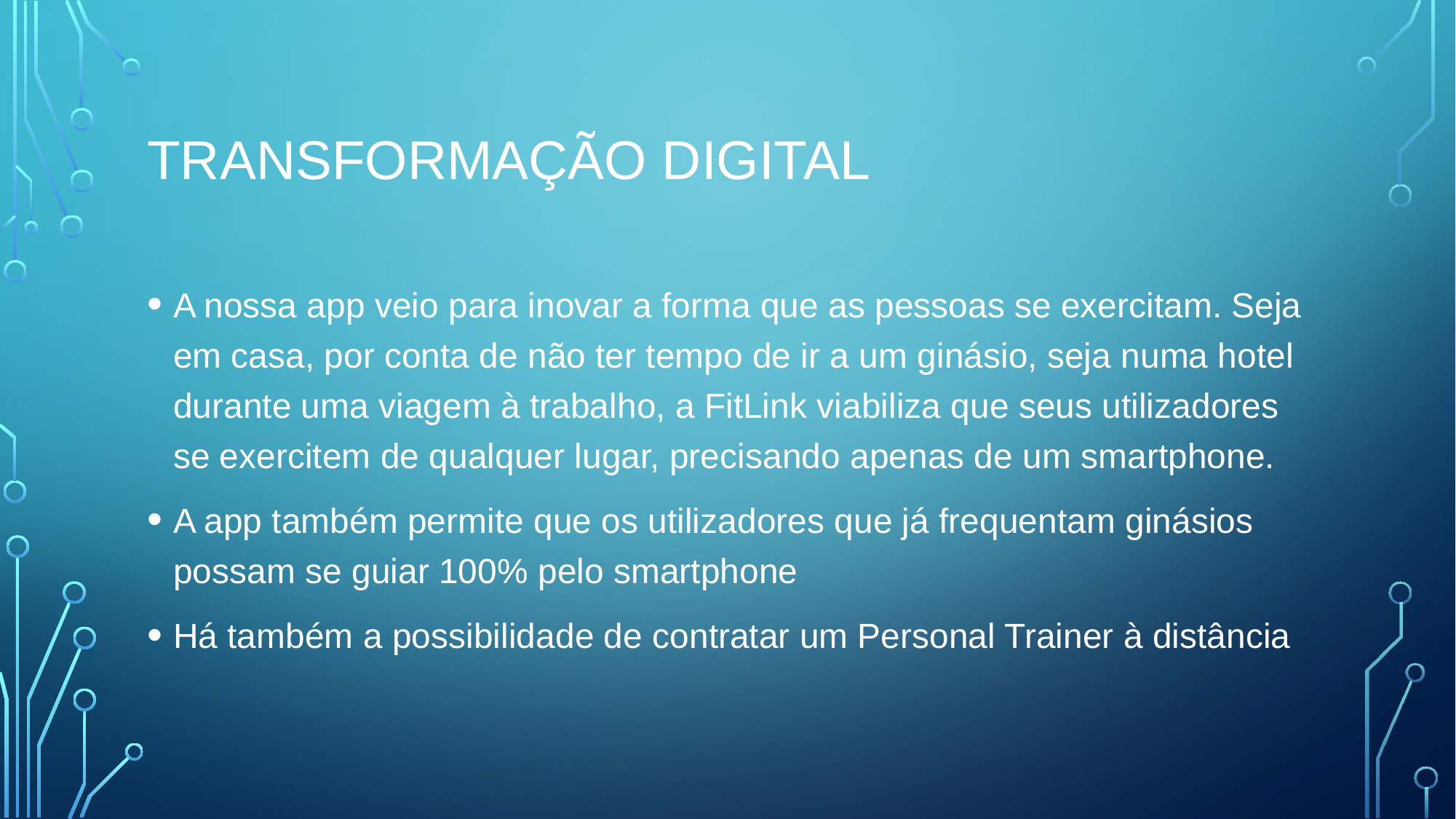

# Transformação digital
A nossa app veio para inovar a forma que as pessoas se exercitam. Seja em casa, por conta de não ter tempo de ir a um ginásio, seja numa hotel durante uma viagem à trabalho, a FitLink viabiliza que seus utilizadores se exercitem de qualquer lugar, precisando apenas de um smartphone.
A app também permite que os utilizadores que já frequentam ginásios possam se guiar 100% pelo smartphone
Há também a possibilidade de contratar um Personal Trainer à distância